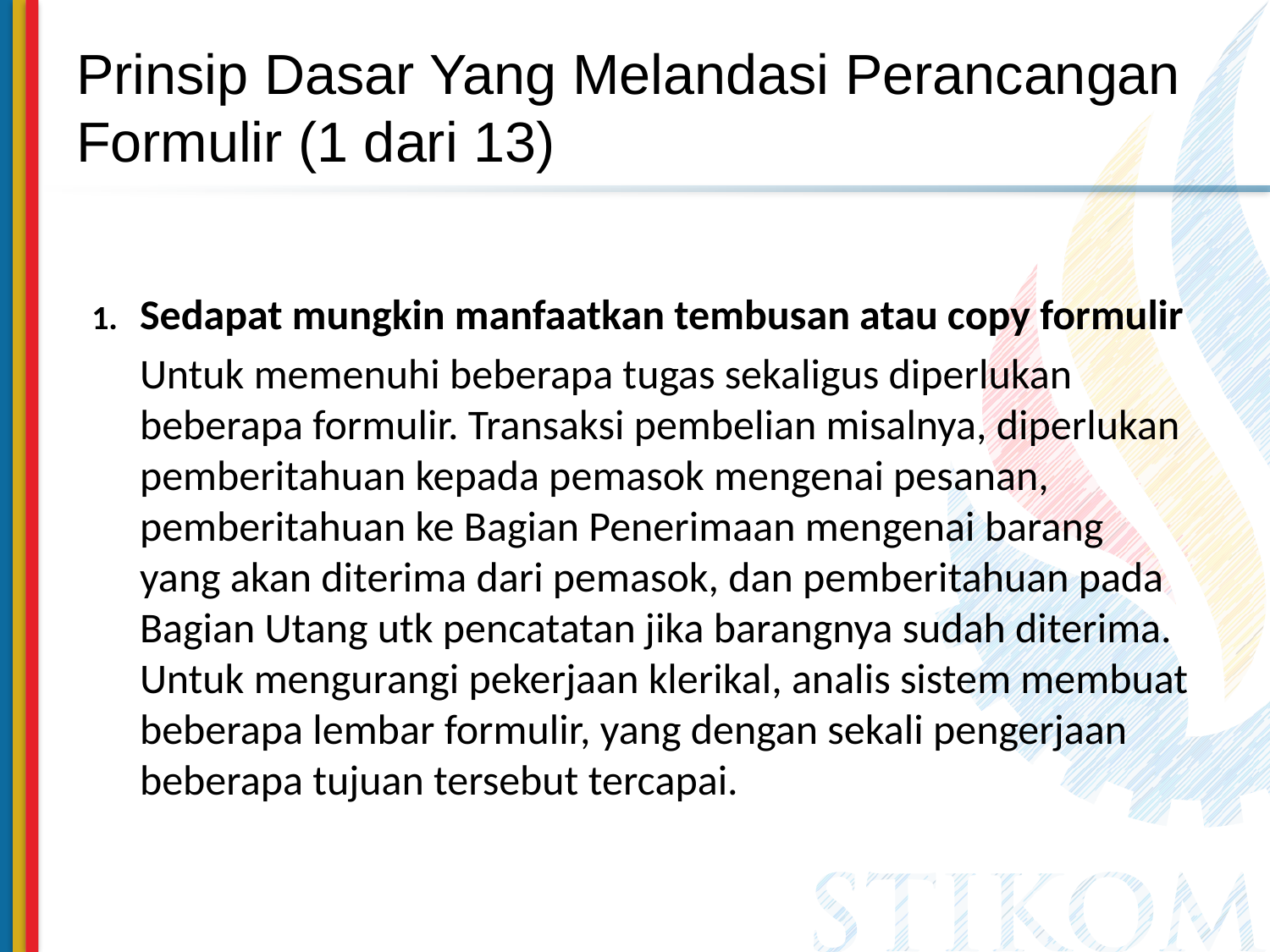

# Prinsip Dasar Yang Melandasi Perancangan Formulir (1 dari 13)

Sedapat mungkin manfaatkan tembusan atau copy formulir
	Untuk memenuhi beberapa tugas sekaligus diperlukan beberapa formulir. Transaksi pembelian misalnya, diperlukan pemberitahuan kepada pemasok mengenai pesanan, pemberitahuan ke Bagian Penerimaan mengenai barang yang akan diterima dari pemasok, dan pemberitahuan pada Bagian Utang utk pencatatan jika barangnya sudah diterima. Untuk mengurangi pekerjaan klerikal, analis sistem membuat beberapa lembar formulir, yang dengan sekali pengerjaan beberapa tujuan tersebut tercapai.